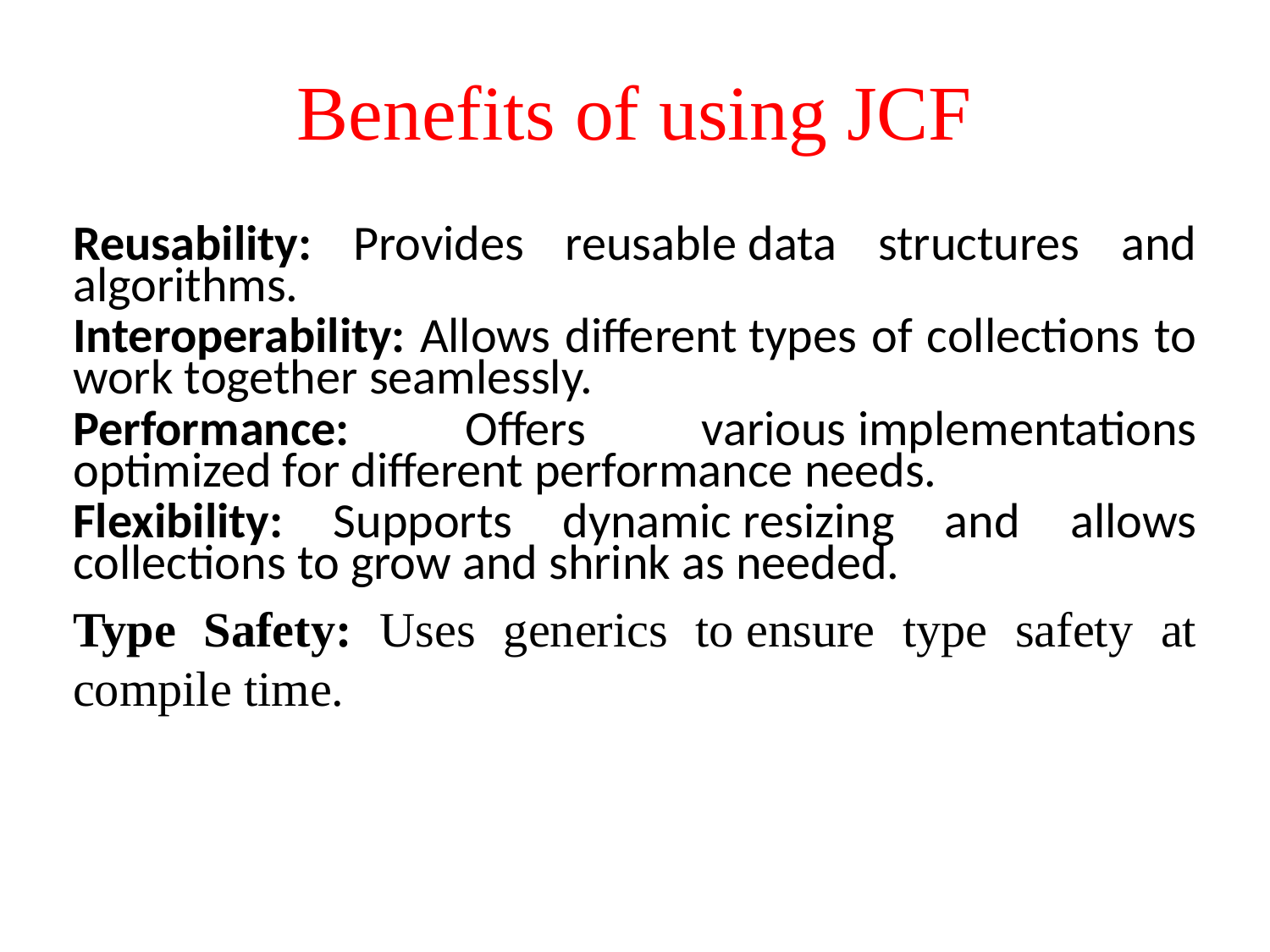

# Benefits of using JCF

Reusability: Provides reusable data structures and algorithms.
Interoperability: Allows different types of collections to work together seamlessly.
Performance: Offers various implementations optimized for different performance needs.
Flexibility: Supports dynamic resizing and allows collections to grow and shrink as needed.
Type Safety: Uses generics to ensure type safety at compile time.